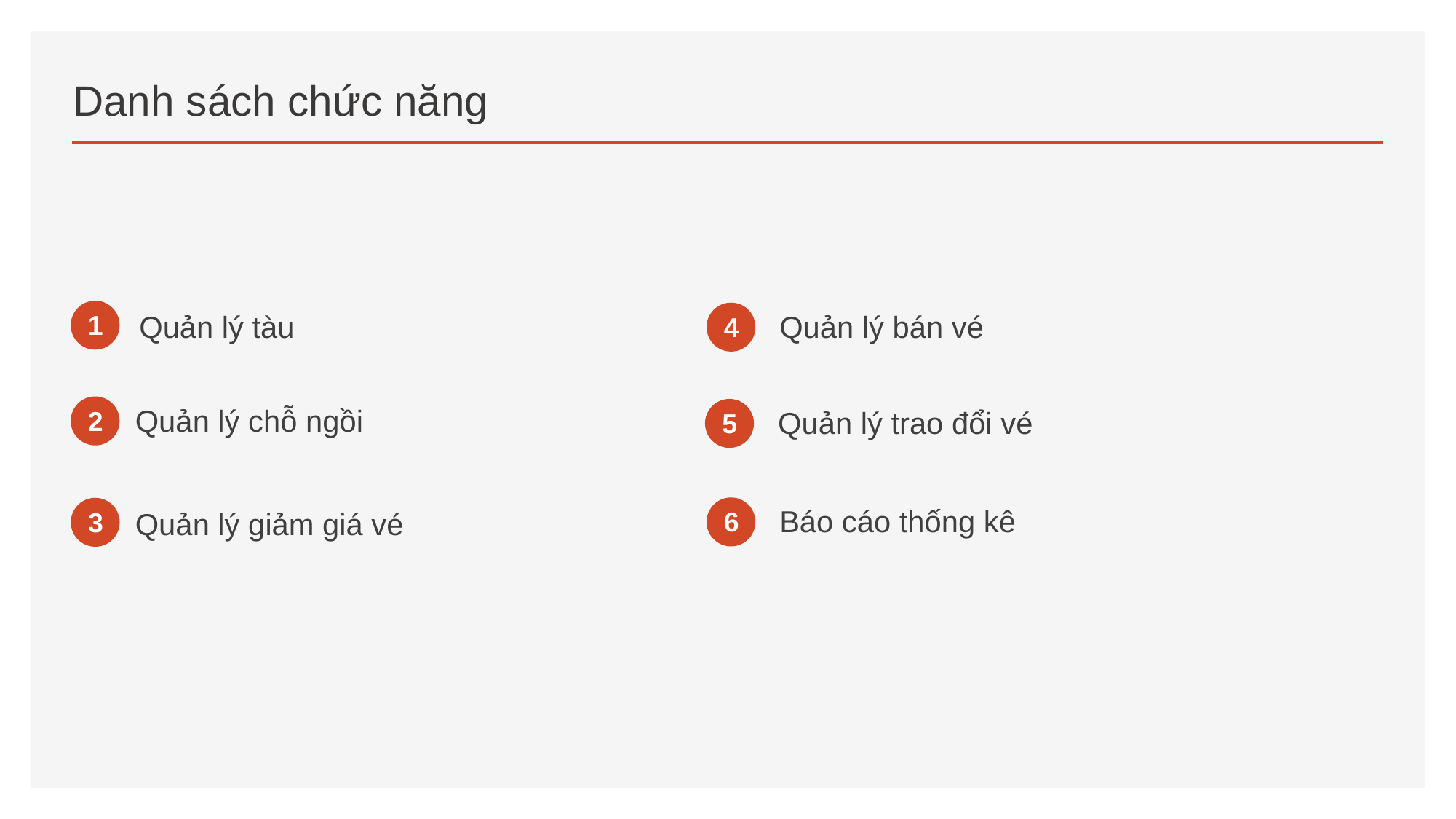

# Danh sách chức năng

1
Quản lý tàu
Quản lý bán vé

4
Quản lý chỗ ngồi

2
Quản lý trao đổi vé

5
Báo cáo thống kê

6

3
Quản lý giảm giá vé